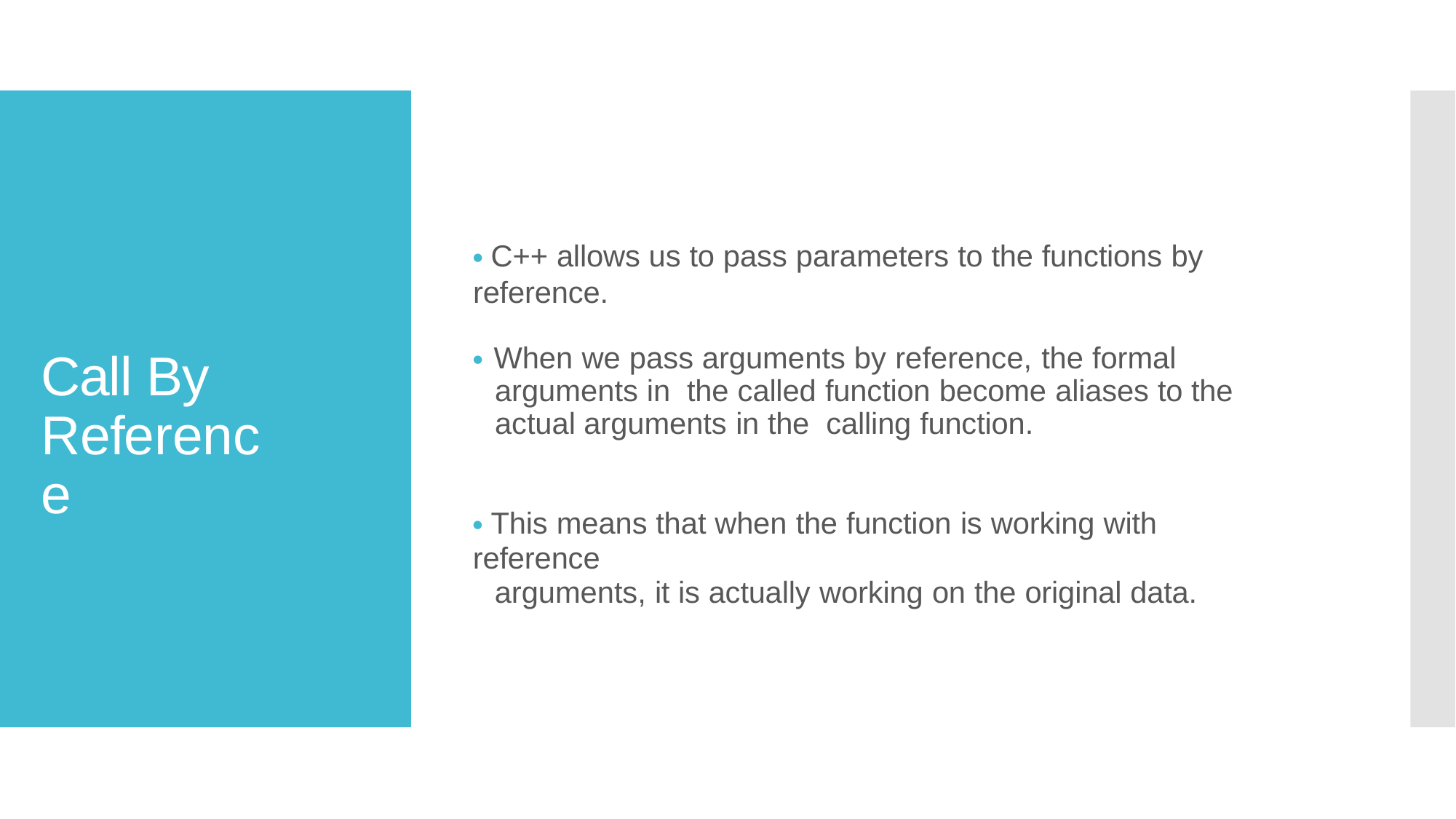

# 🞄 C++ allows us to pass parameters to the functions by reference.
🞄 When we pass arguments by reference, the formal arguments in  the called function become aliases to the actual arguments in the  calling function.
Call By  Reference
🞄 This means that when the function is working with reference
arguments, it is actually working on the original data.